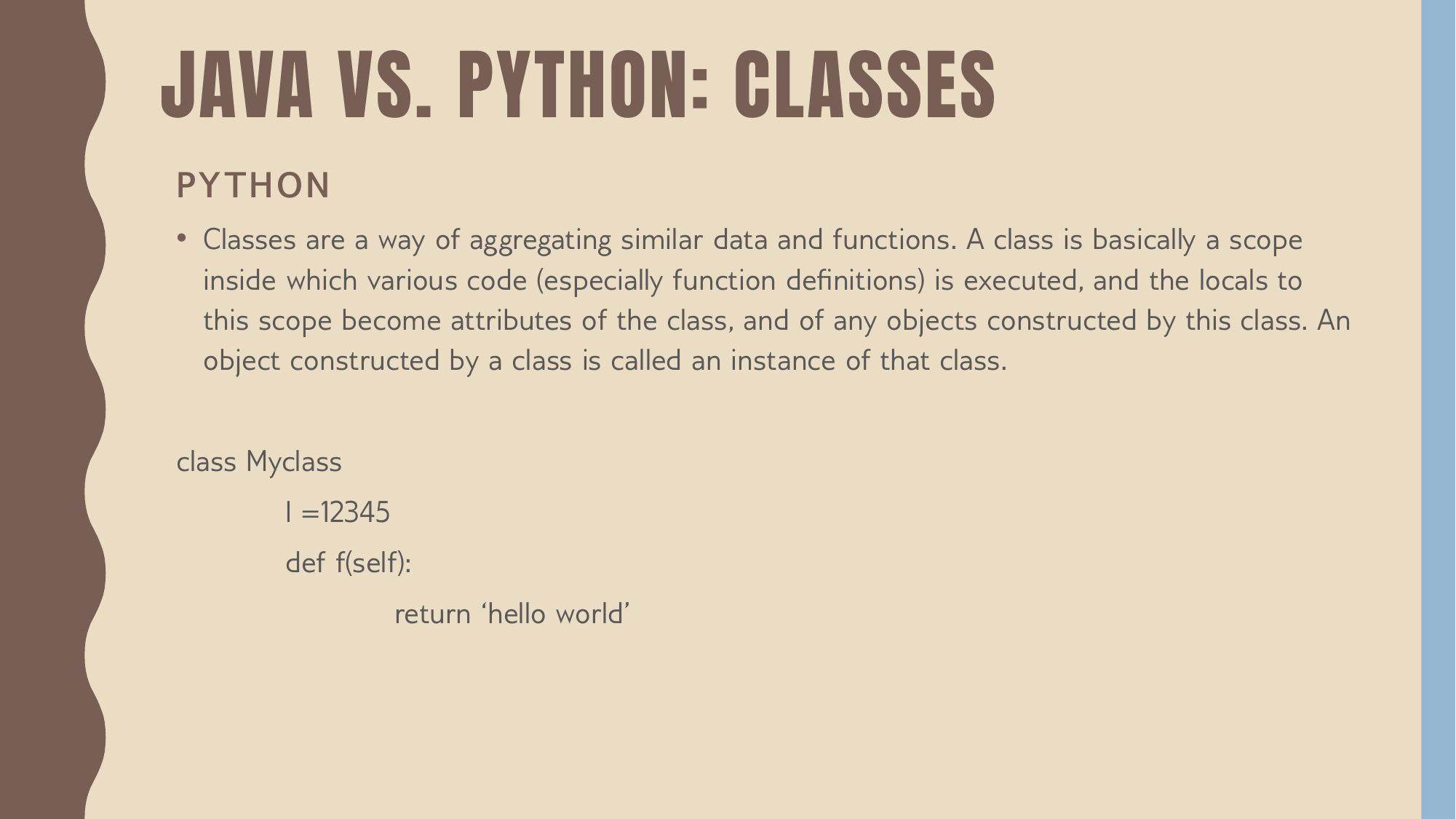

# Java vs. python: classes
Python
Classes are a way of aggregating similar data and functions. A class is basically a scope inside which various code (especially function definitions) is executed, and the locals to this scope become attributes of the class, and of any objects constructed by this class. An object constructed by a class is called an instance of that class.

class Myclass
	I =12345
	def f(self):
		return ‘hello world’